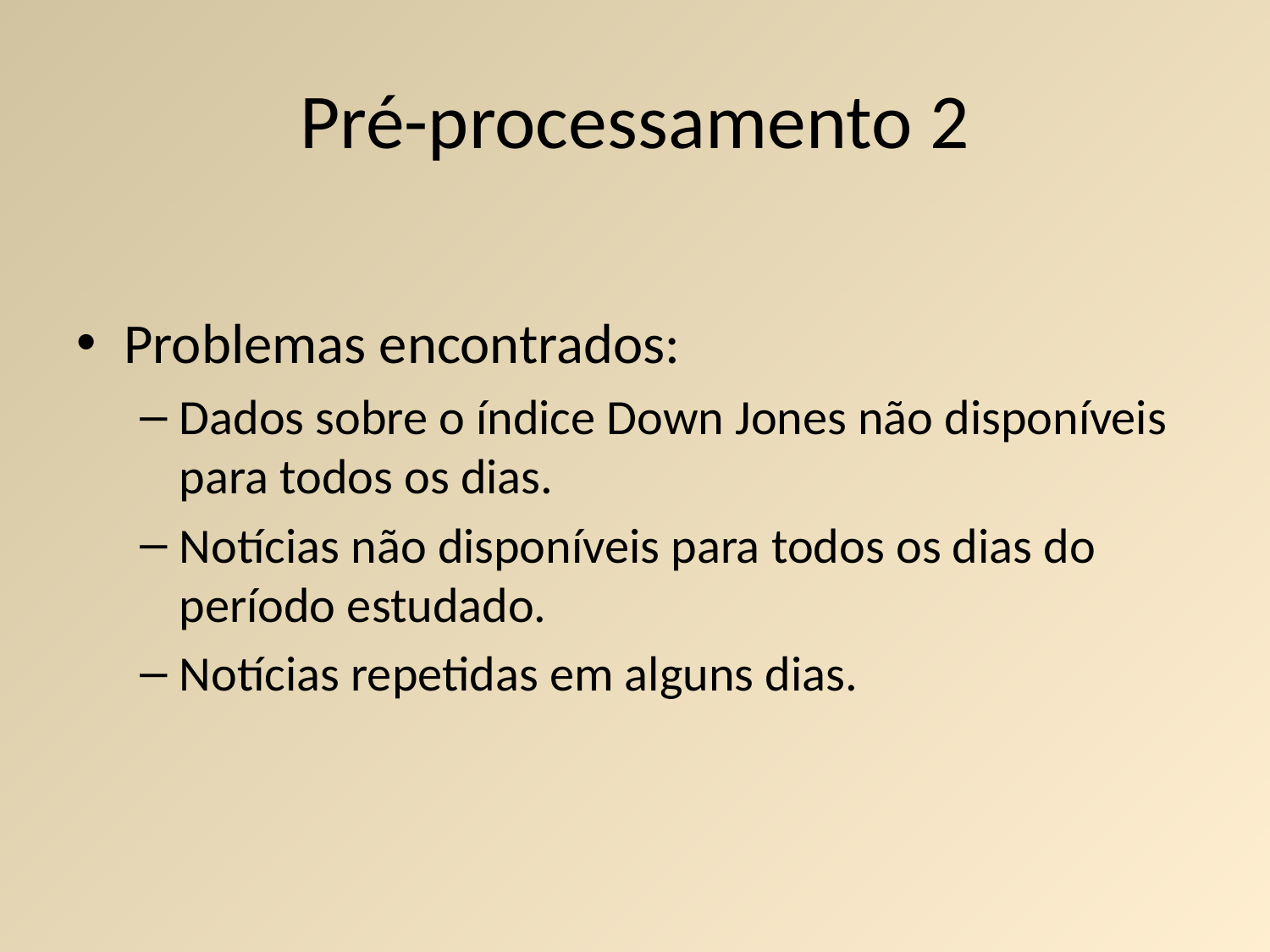

# Pré-processamento 2

Problemas encontrados:
Dados sobre o índice Down Jones não disponíveis para todos os dias.
Notícias não disponíveis para todos os dias do período estudado.
Notícias repetidas em alguns dias.